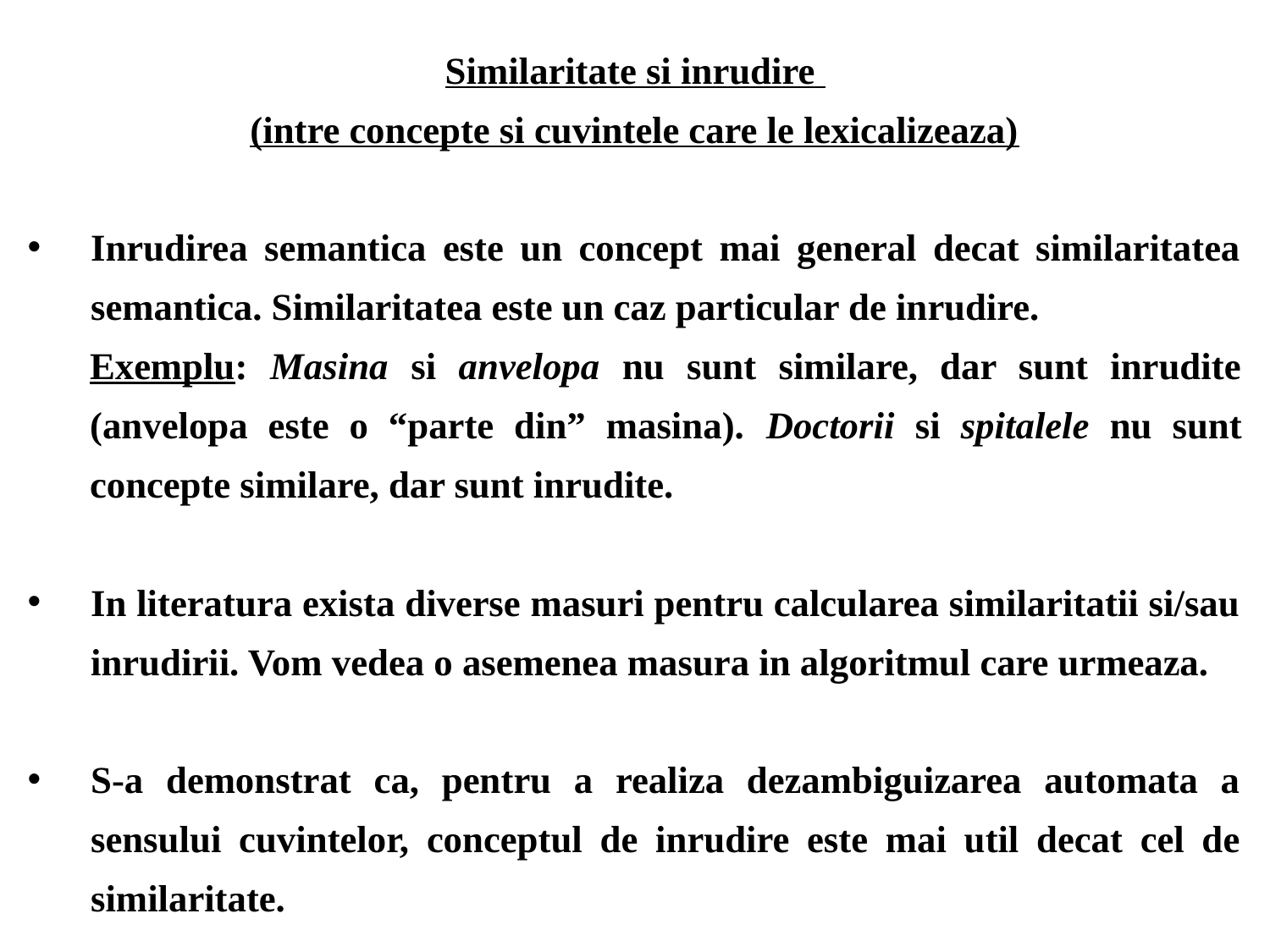

Similaritate si inrudire
(intre concepte si cuvintele care le lexicalizeaza)

Inrudirea semantica este un concept mai general decat similaritatea semantica. Similaritatea este un caz particular de inrudire.
Exemplu: Masina si anvelopa nu sunt similare, dar sunt inrudite (anvelopa este o “parte din” masina). Doctorii si spitalele nu sunt concepte similare, dar sunt inrudite.

In literatura exista diverse masuri pentru calcularea similaritatii si/sau inrudirii. Vom vedea o asemenea masura in algoritmul care urmeaza.

S-a demonstrat ca, pentru a realiza dezambiguizarea automata a sensului cuvintelor, conceptul de inrudire este mai util decat cel de similaritate.